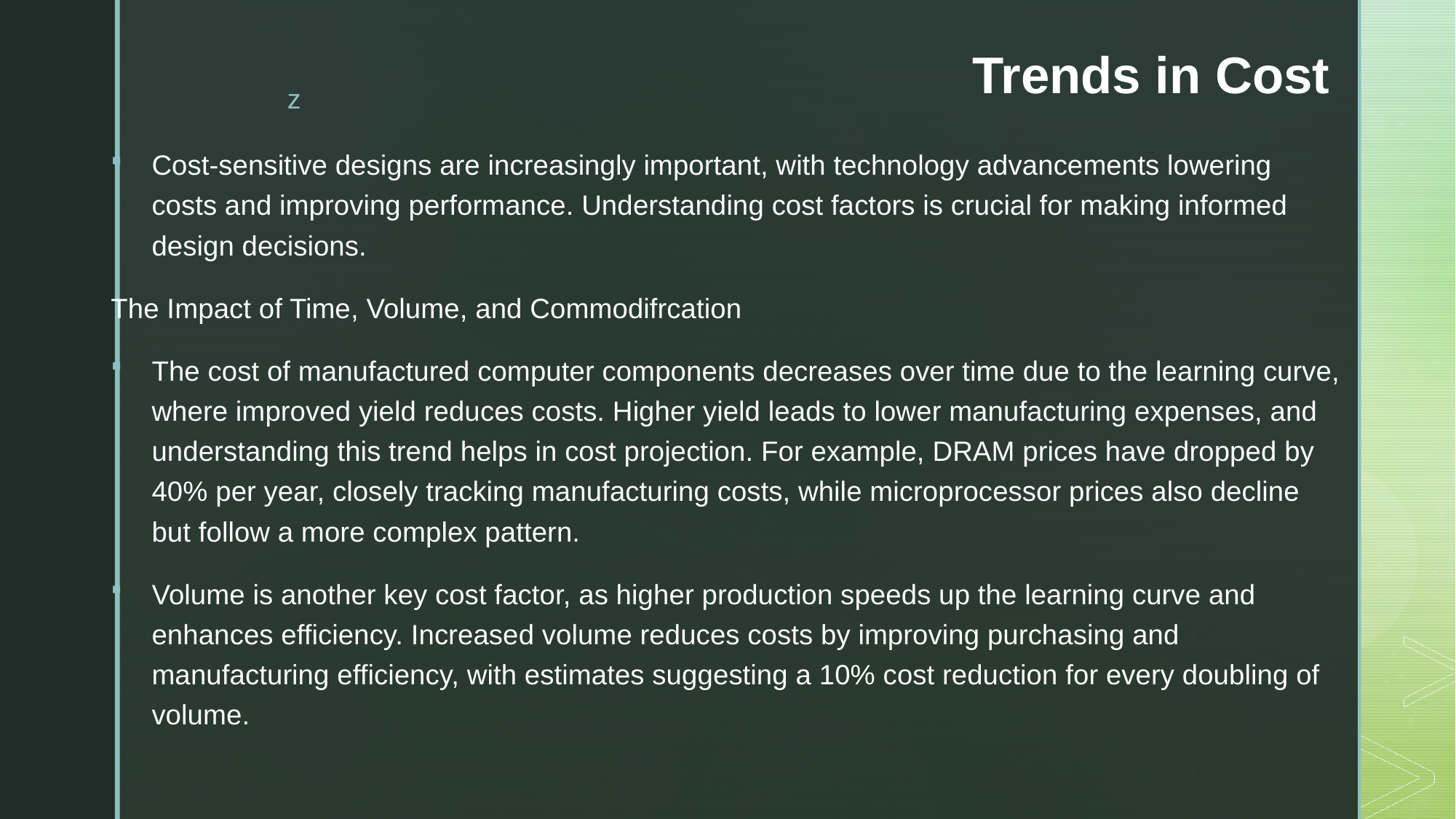

# Trends in Cost
Cost-sensitive designs are increasingly important, with technology advancements lowering costs and improving performance. Understanding cost factors is crucial for making informed design decisions.
The Impact of Time, Volume, and Commodifrcation
The cost of manufactured computer components decreases over time due to the learning curve, where improved yield reduces costs. Higher yield leads to lower manufacturing expenses, and understanding this trend helps in cost projection. For example, DRAM prices have dropped by 40% per year, closely tracking manufacturing costs, while microprocessor prices also decline but follow a more complex pattern.
Volume is another key cost factor, as higher production speeds up the learning curve and enhances efficiency. Increased volume reduces costs by improving purchasing and manufacturing efficiency, with estimates suggesting a 10% cost reduction for every doubling of volume.